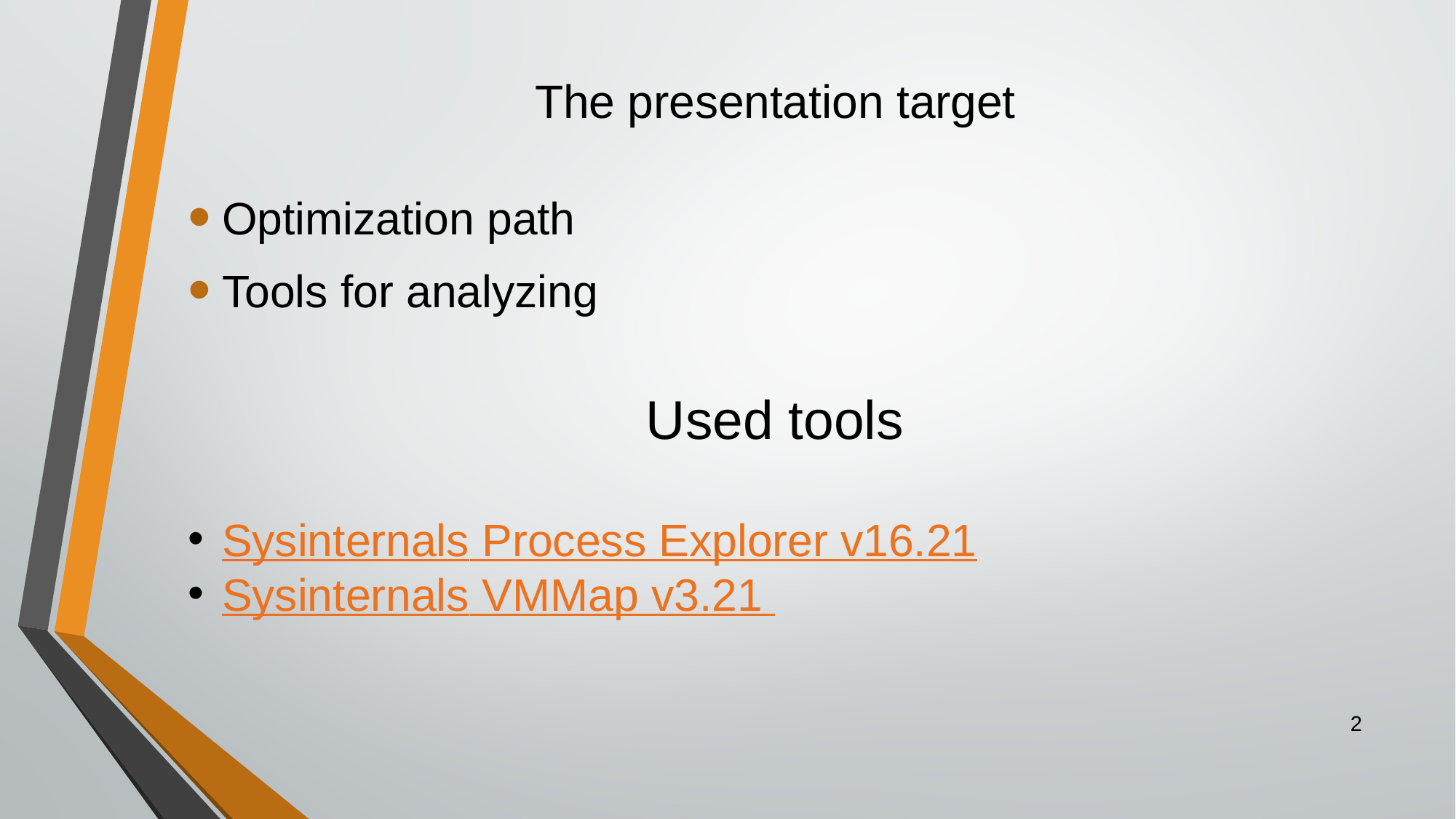

# The presentation target
Optimization path
Tools for analyzing
Used tools
Sysinternals Process Explorer v16.21
Sysinternals VMMap v3.21
2